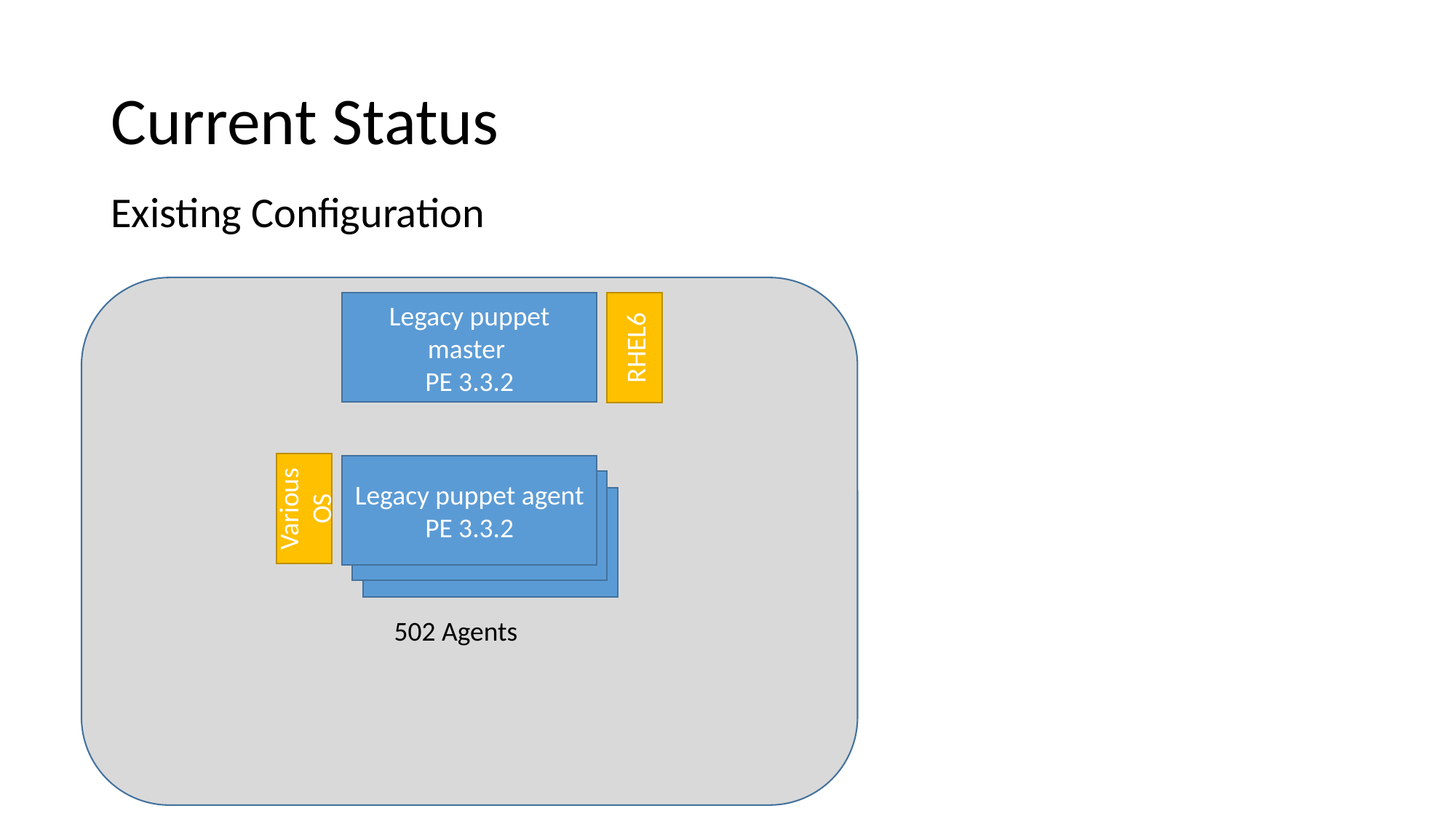

# Current Status
Existing Configuration

Legacy puppet master
PE 3.3.2
RHEL6
Legacy puppet agent
PE 3.3.2
Legacy puppet agent
PE 3.3.2
Various OS
Legacy puppet agent
PE 3.3.2
502 Agents